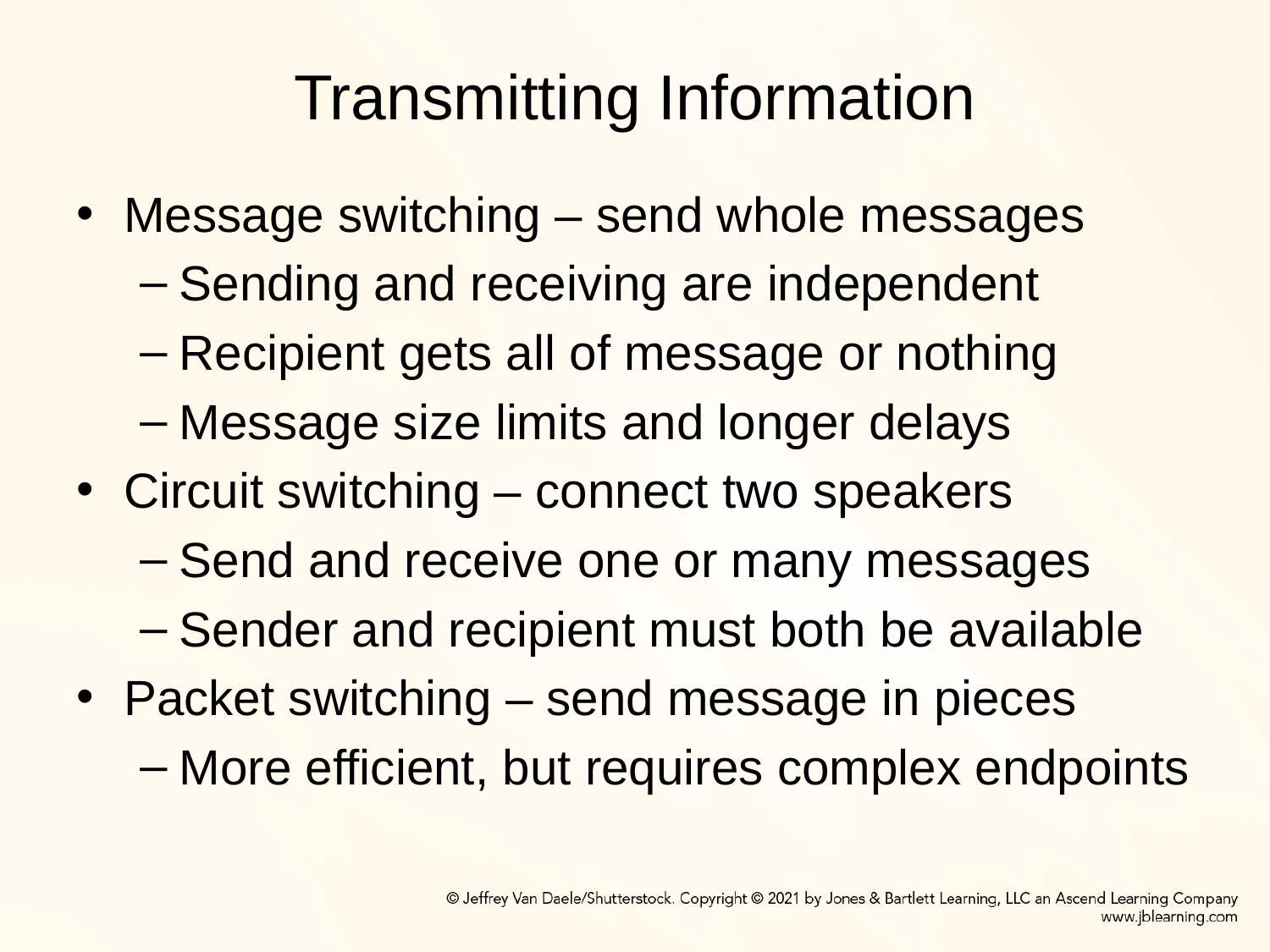

# Transmitting Information
Message switching – send whole messages
Sending and receiving are independent
Recipient gets all of message or nothing
Message size limits and longer delays
Circuit switching – connect two speakers
Send and receive one or many messages
Sender and recipient must both be available
Packet switching – send message in pieces
More efficient, but requires complex endpoints